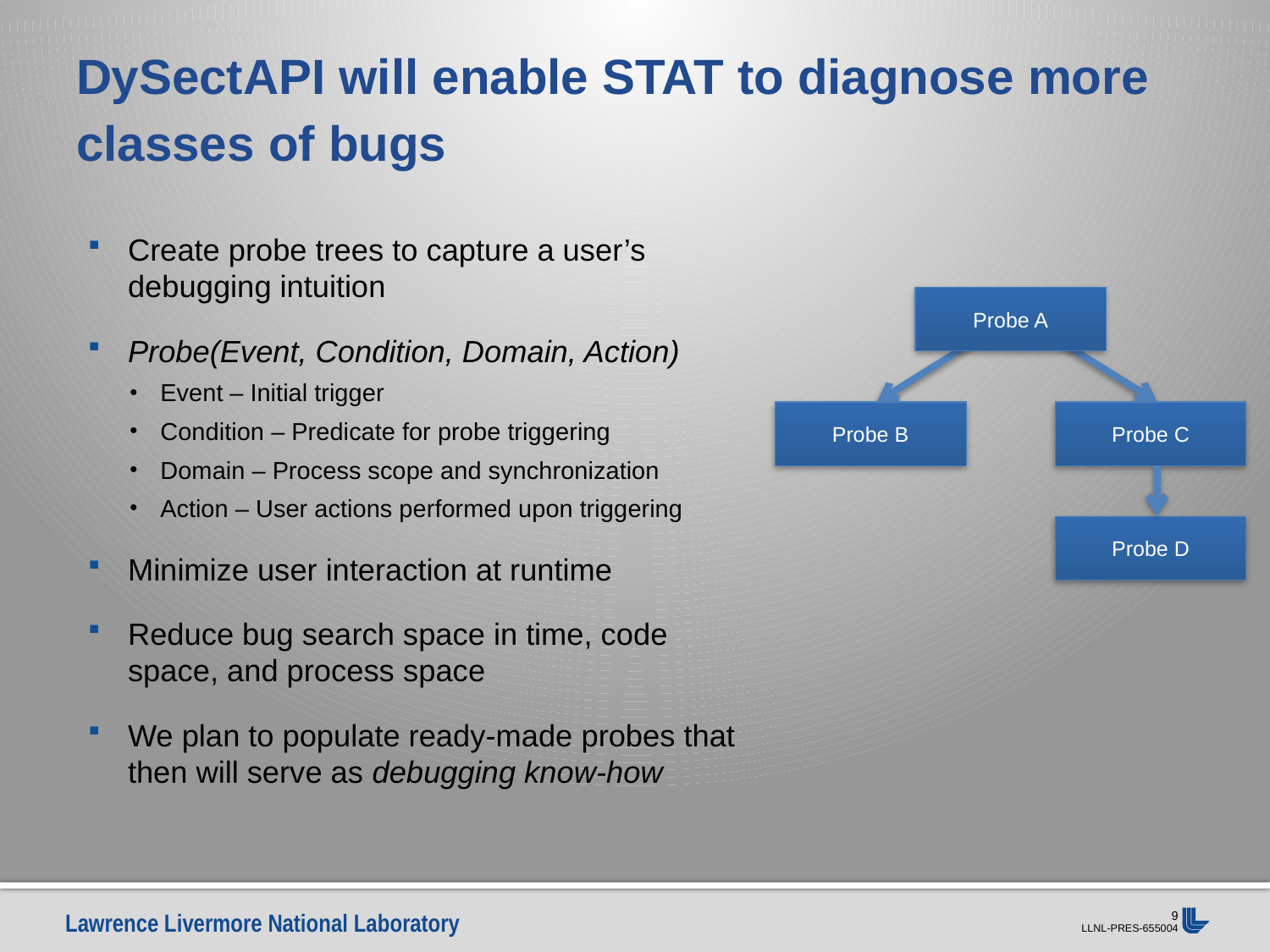

# DySectAPI will enable STAT to diagnose more classes of bugs
Create probe trees to capture a user’s debugging intuition
Probe(Event, Condition, Domain, Action)
Event – Initial trigger
Condition – Predicate for probe triggering
Domain – Process scope and synchronization
Action – User actions performed upon triggering
Minimize user interaction at runtime
Reduce bug search space in time, code space, and process space
We plan to populate ready-made probes that then will serve as debugging know-how

Probe A
Probe B
Probe C
Probe D